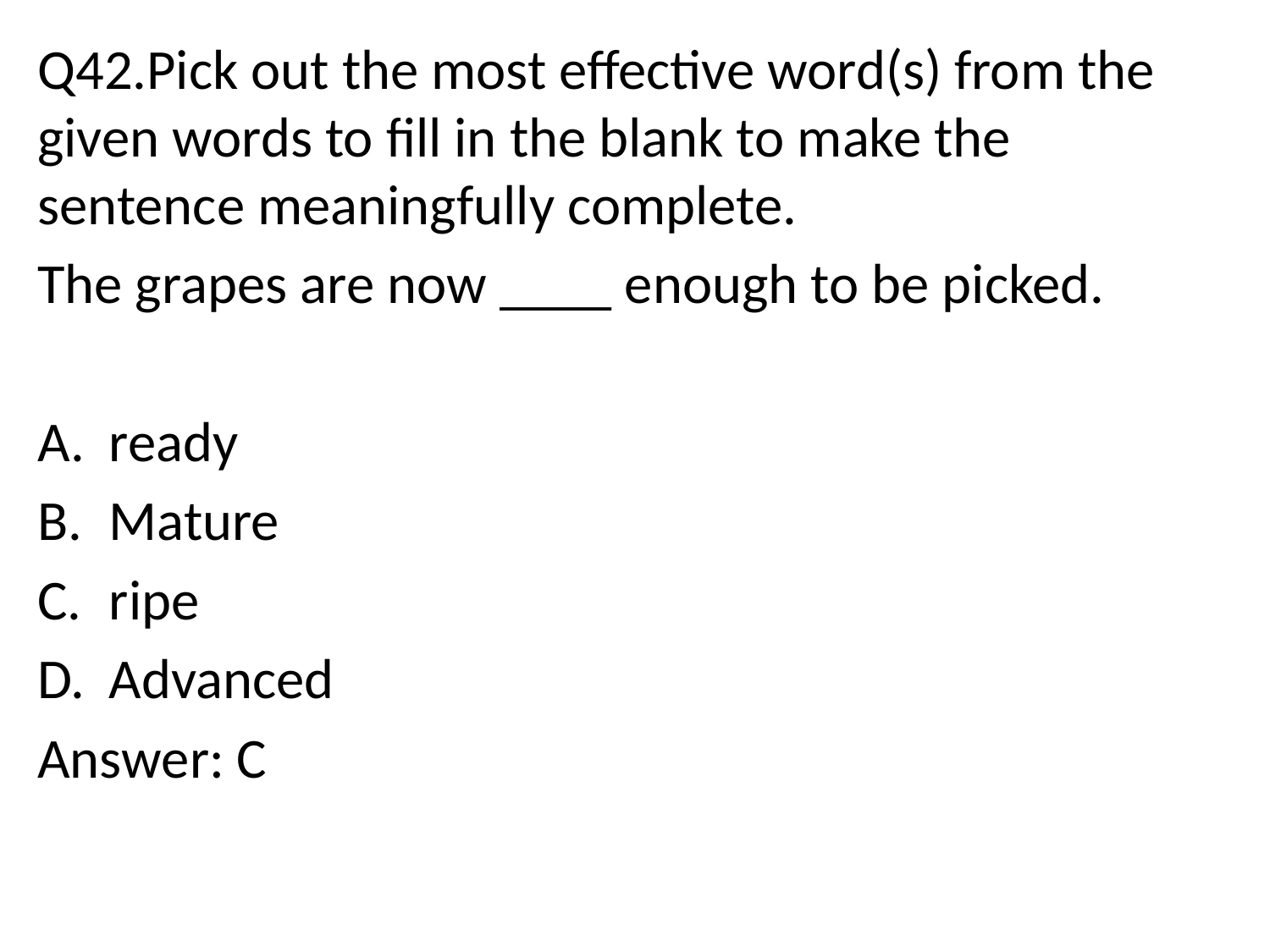

Q42.Pick out the most effective word(s) from the given words to fill in the blank to make the sentence meaningfully complete.
The grapes are now ____ enough to be picked.

ready
Mature
ripe
Advanced
Answer: C